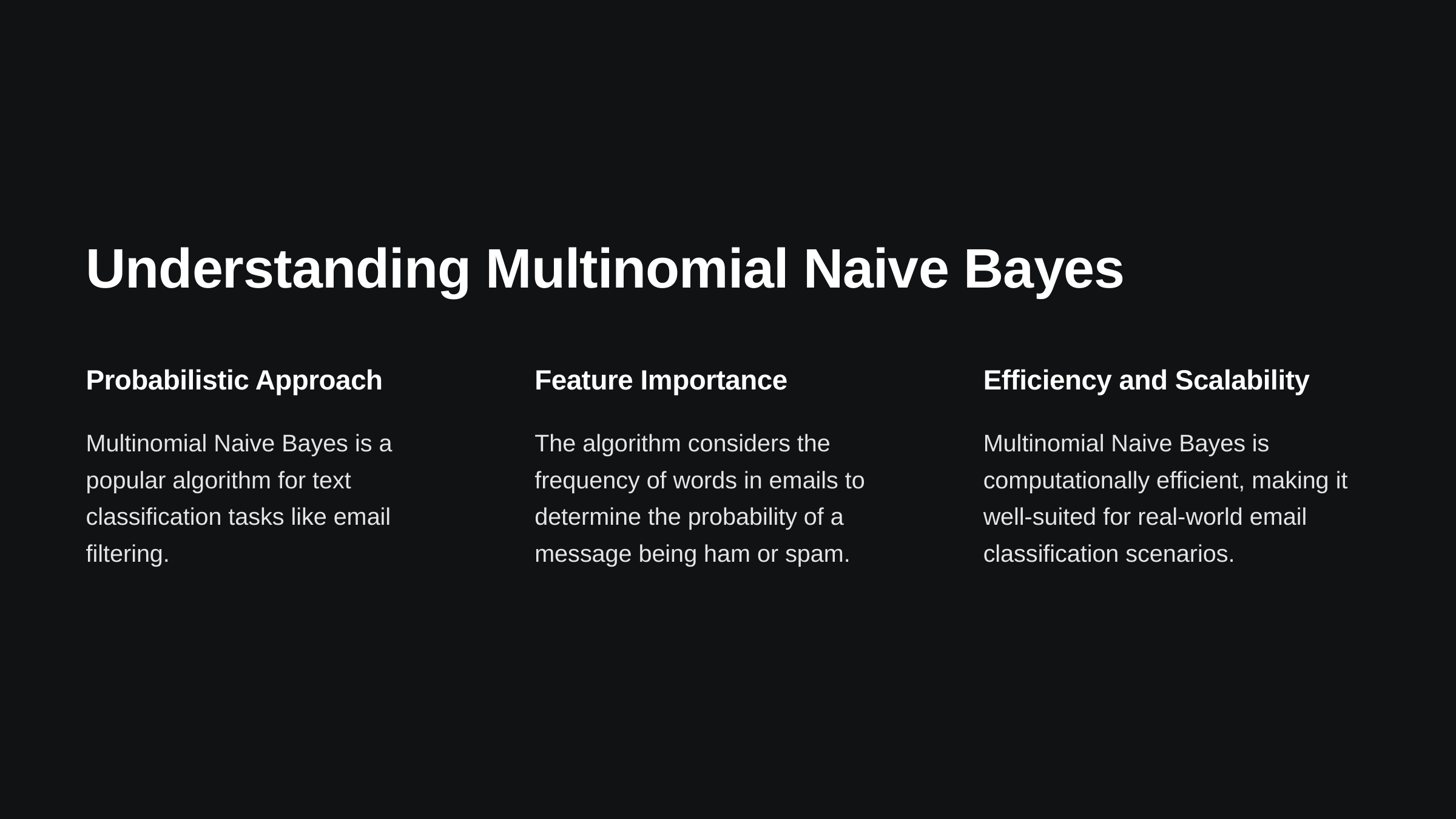

Understanding Multinomial Naive Bayes
Probabilistic Approach
Feature Importance
Efficiency and Scalability
Multinomial Naive Bayes is a popular algorithm for text classification tasks like email filtering.
The algorithm considers the frequency of words in emails to determine the probability of a message being ham or spam.
Multinomial Naive Bayes is computationally efficient, making it well-suited for real-world email classification scenarios.